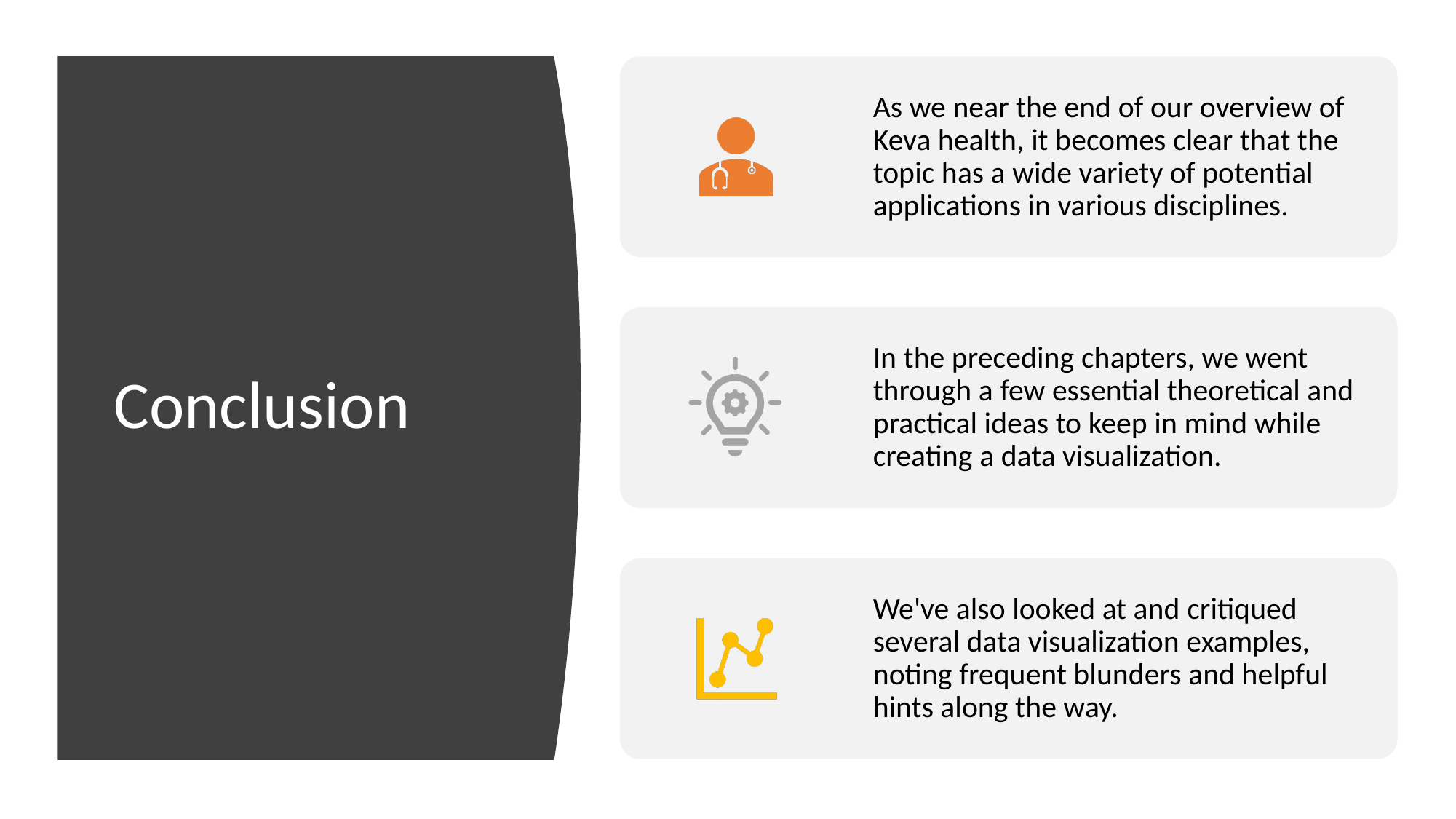

As we near the end of our overview of Keva health, it becomes clear that the topic has a wide variety of potential applications in various disciplines.
In the preceding chapters, we went through a few essential theoretical and practical ideas to keep in mind while creating a data visualization.
We've also looked at and critiqued several data visualization examples, noting frequent blunders and helpful hints along the way.

Conclusion